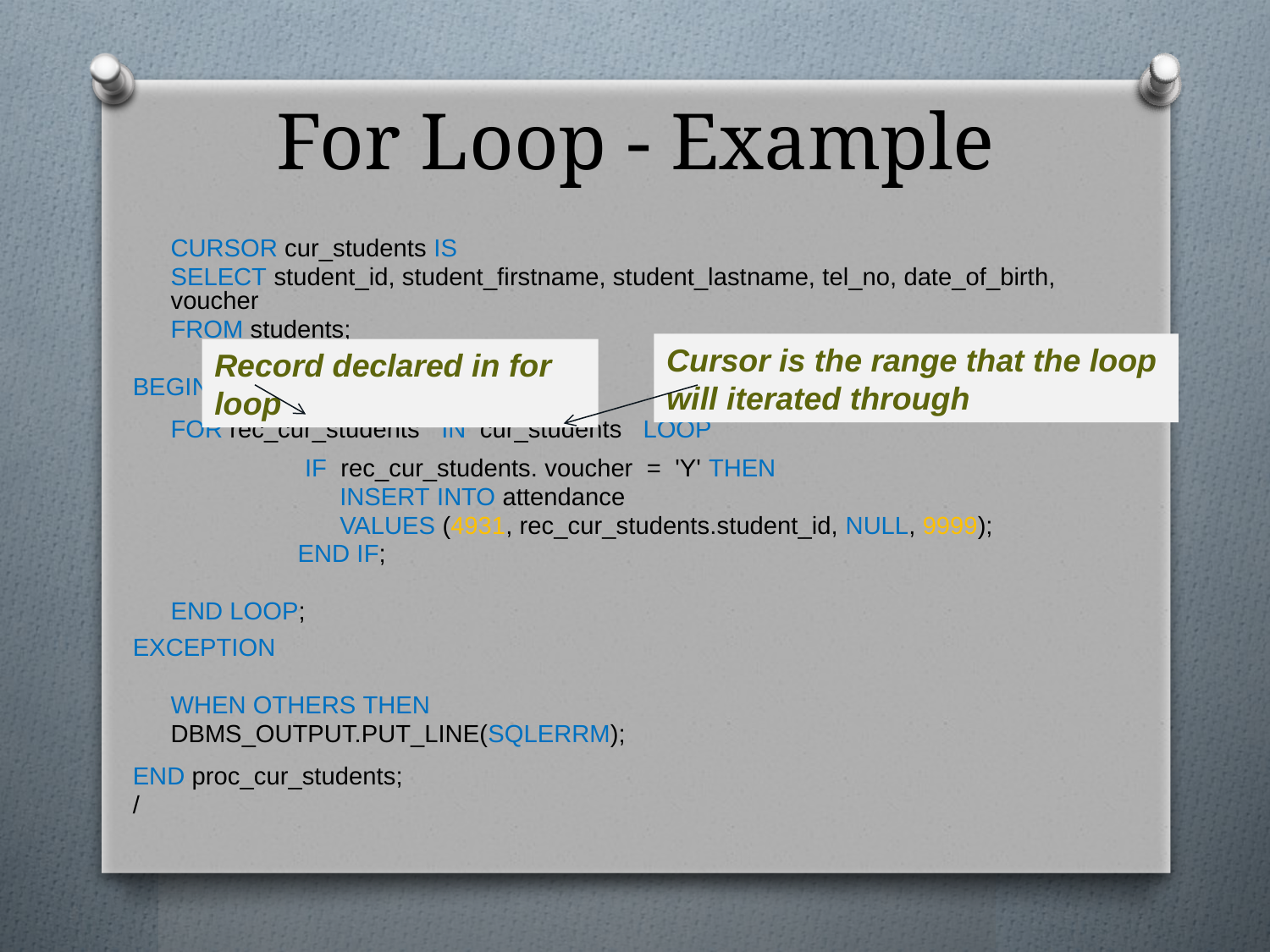

# For Loop - Example

	CURSOR cur_students IS
	SELECT student_id, student_firstname, student_lastname, tel_no, date_of_birth, voucher
	FROM students;

BEGIN

	FOR rec_cur_students   IN  cur_students   LOOP

	 	 IF  rec_cur_students. voucher  =  'Y' THEN
		      INSERT INTO attendance
		      VALUES (4931, rec_cur_students.student_id, NULL, 9999);
	  	END IF;

	END LOOP;

EXCEPTION

	WHEN OTHERS THEN
	DBMS_OUTPUT.PUT_LINE(SQLERRM);

END proc_cur_students;
/

Cursor is the range that the loop
will iterated through
Record declared in for loop